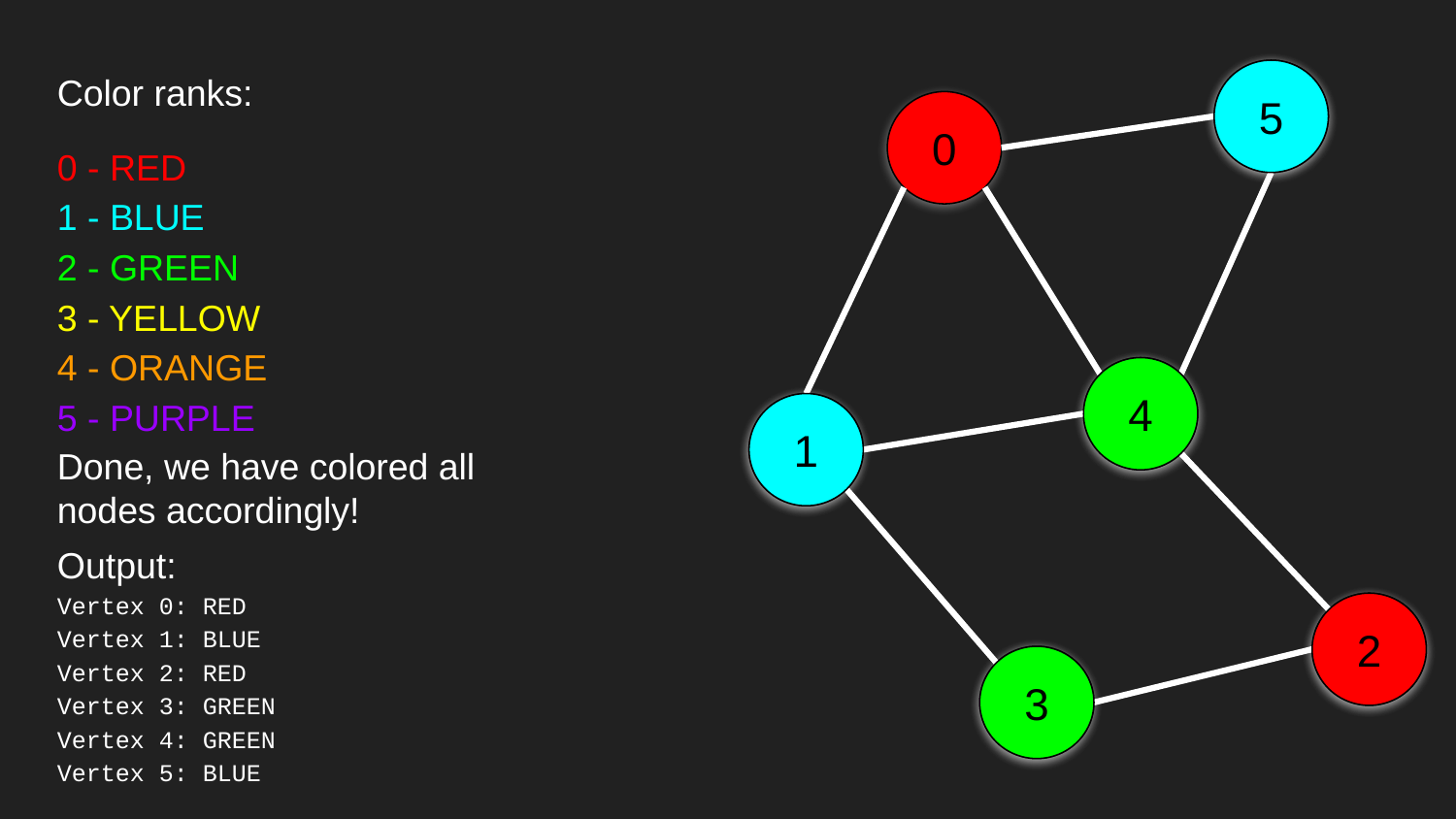

Color ranks:
0 - RED
1 - BLUE
2 - GREEN
3 - YELLOW
4 - ORANGE
5 - PURPLE
5
5
0
4
4
1
1
Done, we have colored all nodes accordingly!

Output:
Vertex 0: RED
Vertex 1: BLUE
Vertex 2: RED
Vertex 3: GREEN
Vertex 4: GREEN
Vertex 5: BLUE

2
2
3
3